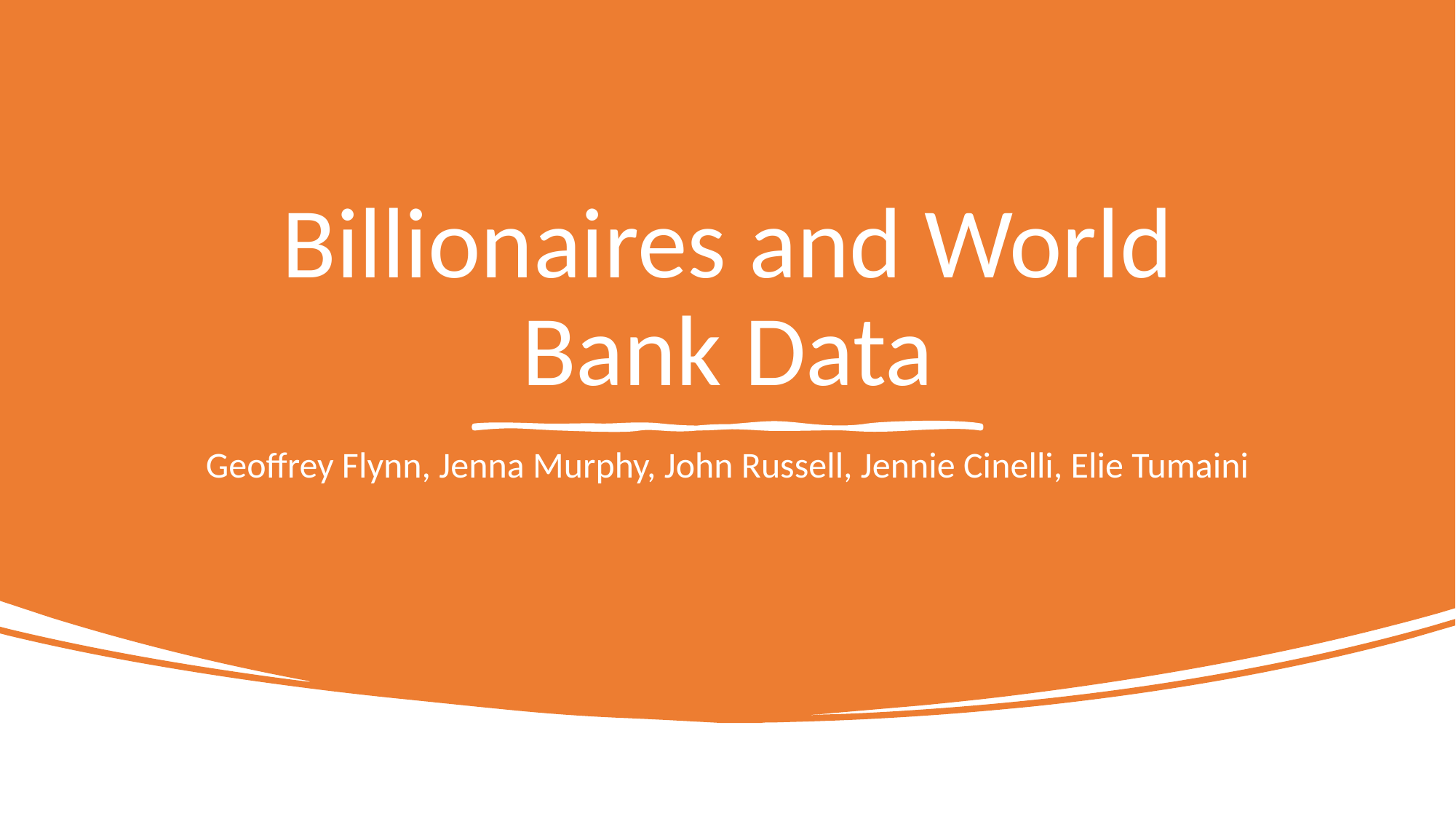

# Billionaires and World Bank Data

Geoffrey Flynn, Jenna Murphy, John Russell, Jennie Cinelli, Elie Tumaini